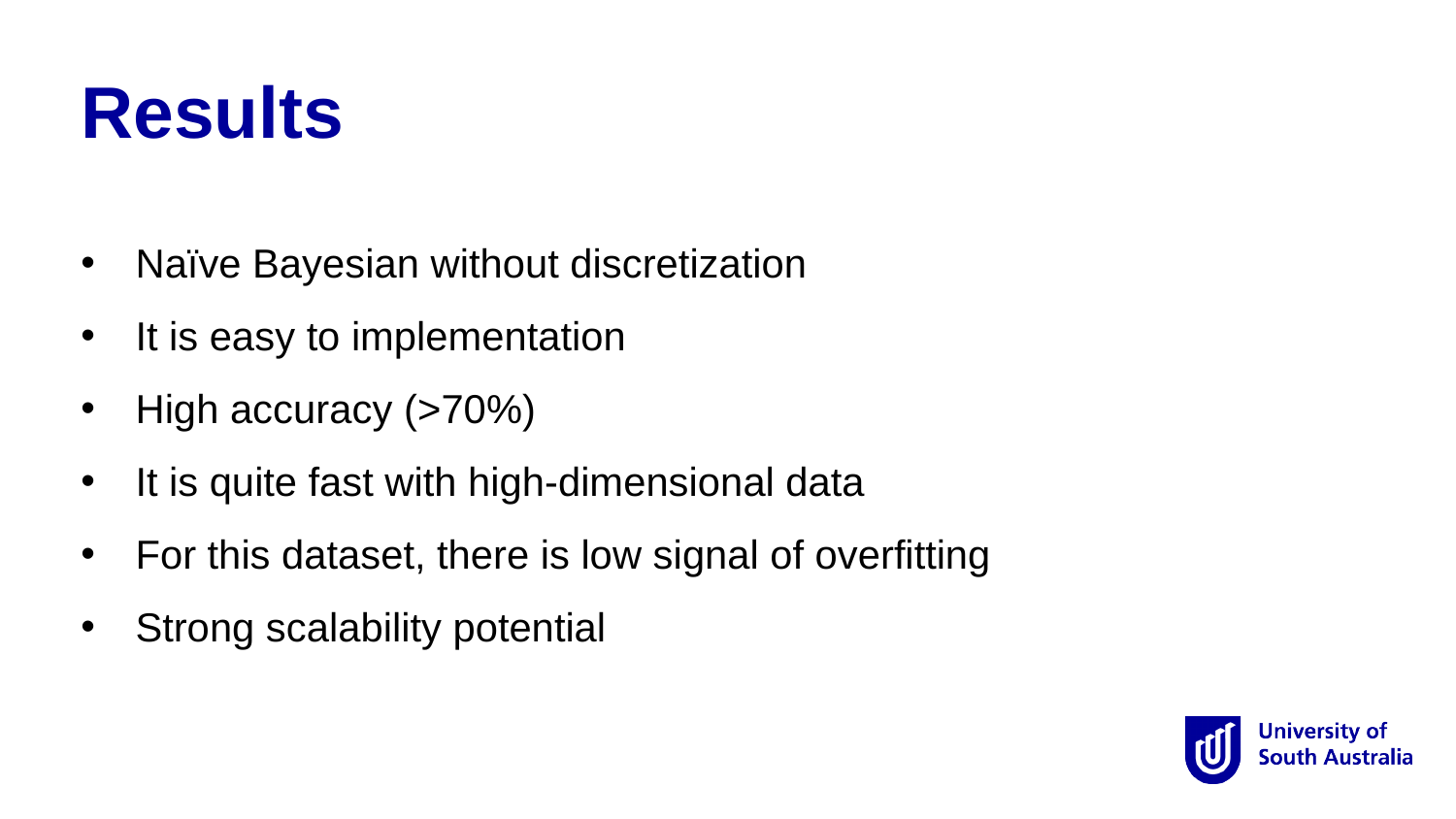

Results
Naïve Bayesian without discretization
It is easy to implementation
High accuracy (>70%)
It is quite fast with high-dimensional data
For this dataset, there is low signal of overfitting
Strong scalability potential